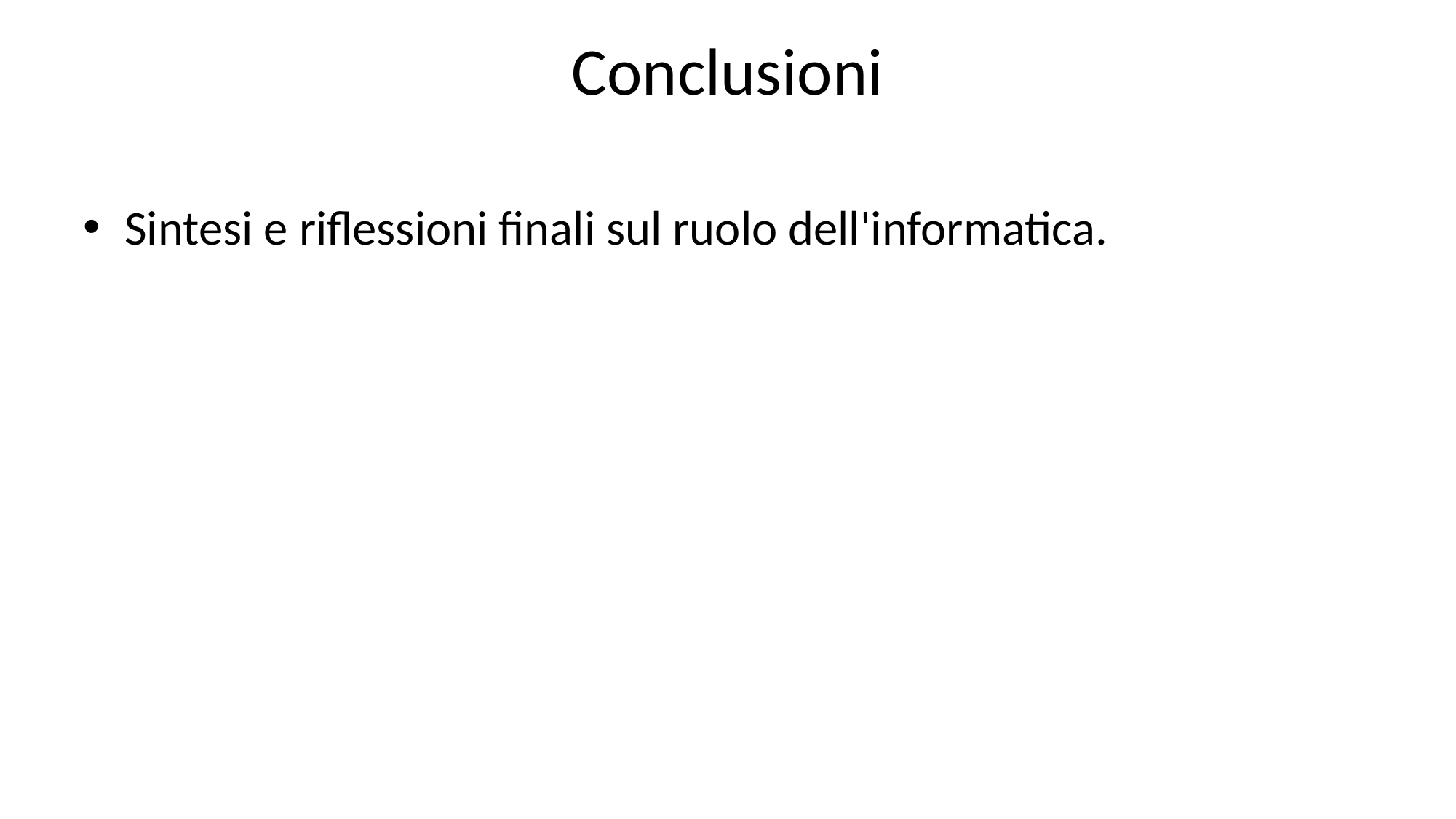

# Conclusioni
Sintesi e riflessioni finali sul ruolo dell'informatica.